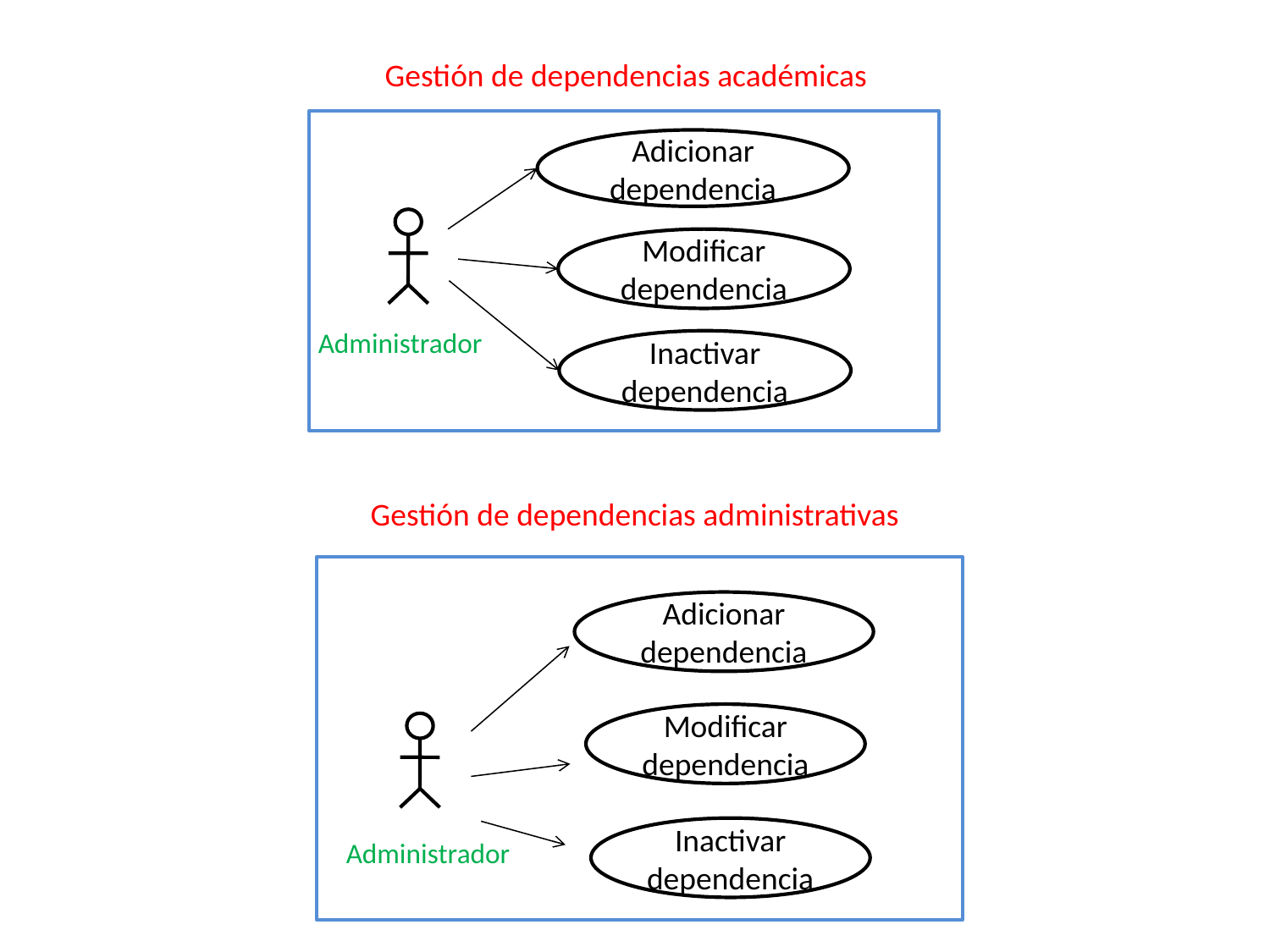

Gestión de dependencias académicas

Adicionar dependencia

Modificar dependencia
Administrador
Inactivar dependencia
Gestión de dependencias administrativas

Adicionar dependencia
Modificar dependencia

Inactivar dependencia
Administrador